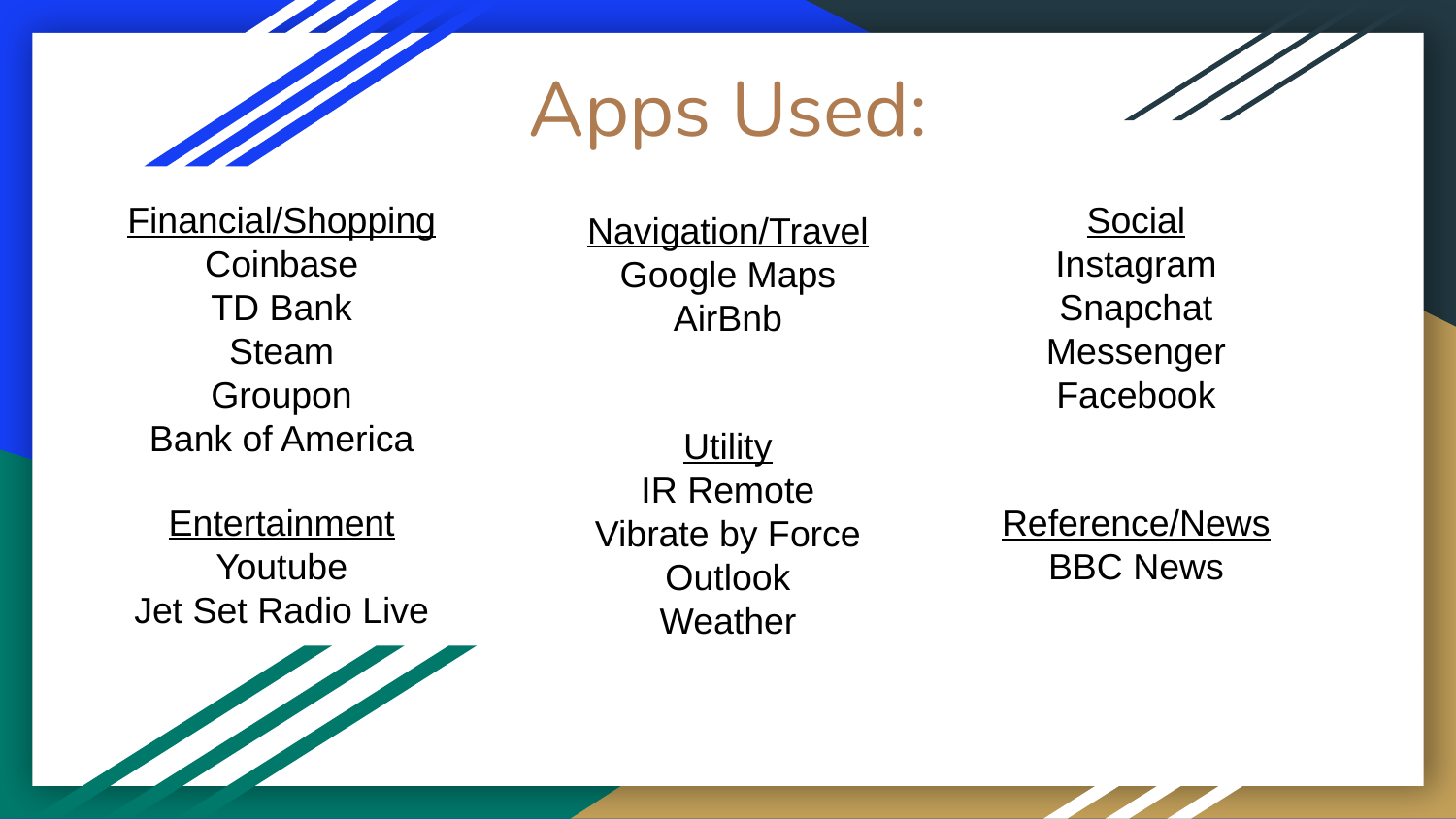

# Apps Used:
Financial/Shopping
Coinbase
TD Bank
Steam
Groupon
Bank of America
Social
Instagram
Snapchat
Messenger
Facebook

Navigation/Travel
Google Maps
AirBnb
Utility
IR Remote
Vibrate by Force
Outlook
Weather
Entertainment
Youtube
Jet Set Radio Live

Reference/News
BBC News